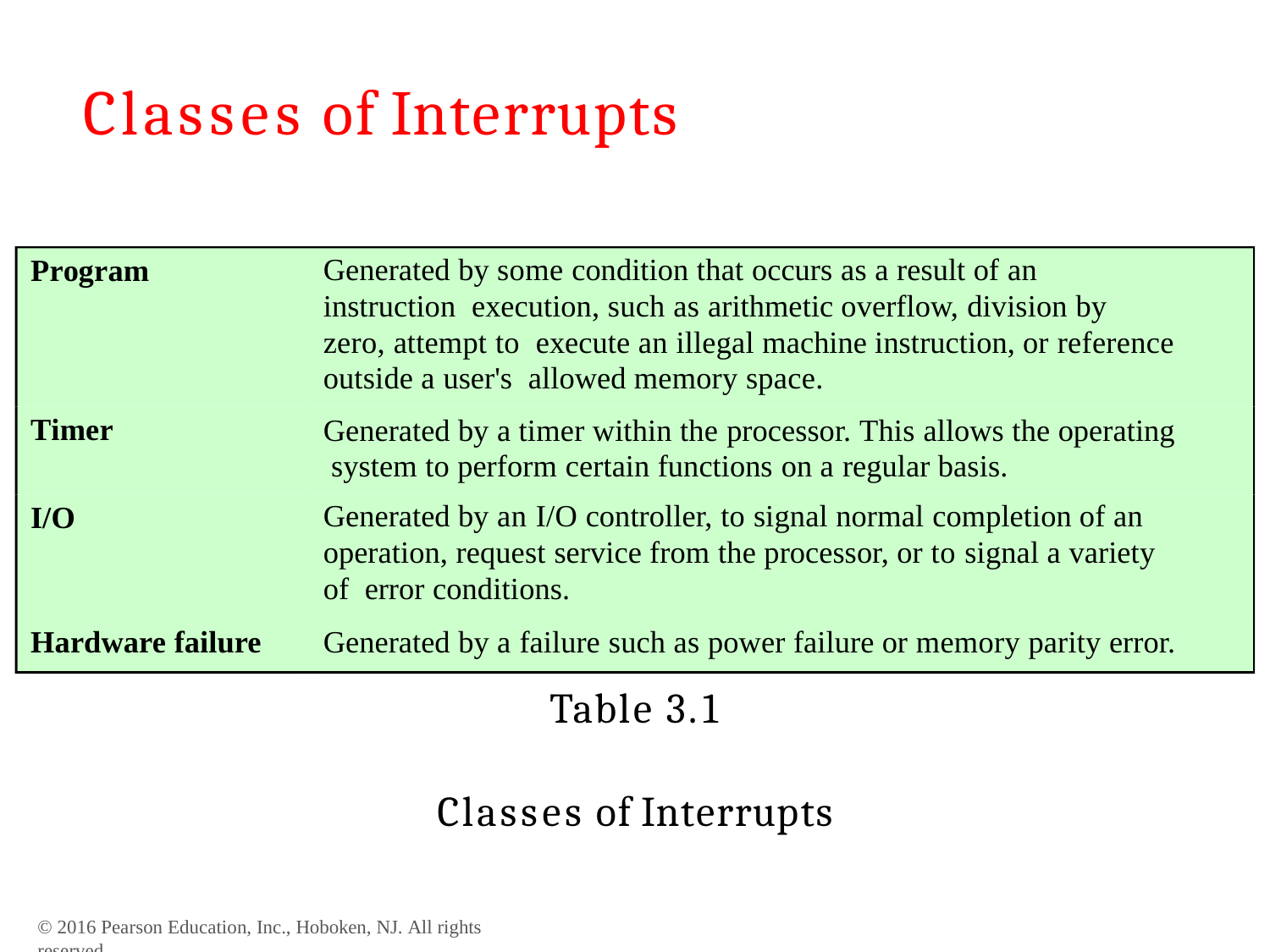

# Classes of Interrupts

Program
Generated by some condition that occurs as a result of an instruction  execution, such as arithmetic overflow, division by zero, attempt to  execute an illegal machine instruction, or reference outside a user's  allowed memory space.
Generated by a timer within the processor. This allows the operating  system to perform certain functions on a regular basis.
Generated by an I/O controller, to signal normal completion of an  operation, request service from the processor, or to signal a variety of  error conditions.
Generated by a failure such as power failure or memory parity error.

Timer

I/O

Hardware failure
Table 3.1

Classes of Interrupts
© 2016 Pearson Education, Inc., Hoboken, NJ. All rights reserved.